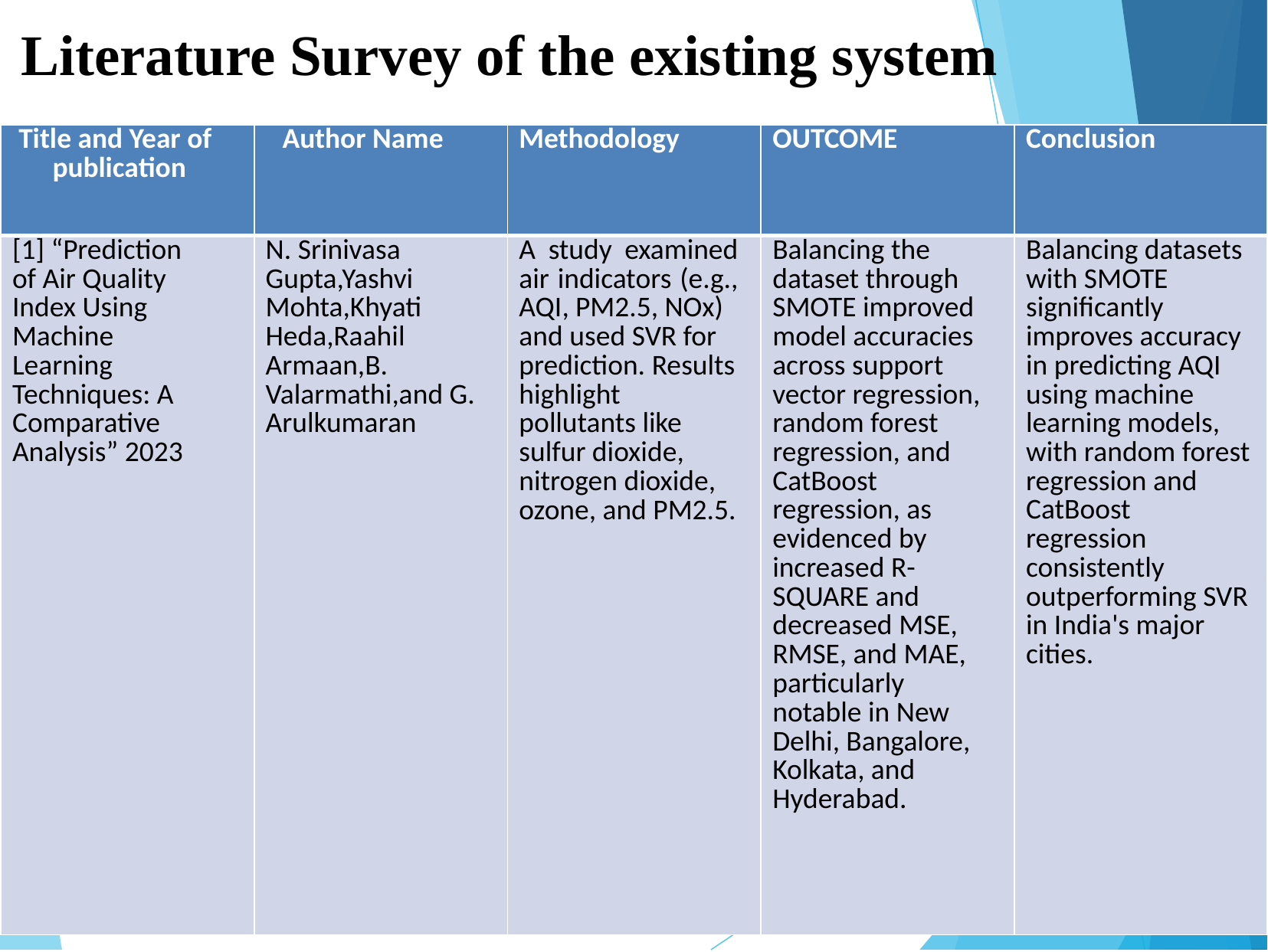

# Literature Survey of the existing system
| Title and Year of publication | Author Name | Methodology | OUTCOME | Conclusion |
| --- | --- | --- | --- | --- |
| [1] “Prediction of Air Quality Index Using Machine Learning Techniques: A Comparative Analysis” 2023 | N. Srinivasa Gupta,Yashvi Mohta,Khyati Heda,Raahil Armaan,B. Valarmathi,and G. Arulkumaran | A study examined air indicators (e.g., AQI, PM2.5, NOx) and used SVR for prediction. Results highlight pollutants like sulfur dioxide, nitrogen dioxide, ozone, and PM2.5. | Balancing the dataset through SMOTE improved model accuracies across support vector regression, random forest regression, and CatBoost regression, as evidenced by increased R- SQUARE and decreased MSE, RMSE, and MAE, particularly notable in New Delhi, Bangalore, Kolkata, and Hyderabad. | Balancing datasets with SMOTE significantly improves accuracy in predicting AQI using machine learning models, with random forest regression and CatBoost regression consistently outperforming SVR in India's major cities. |